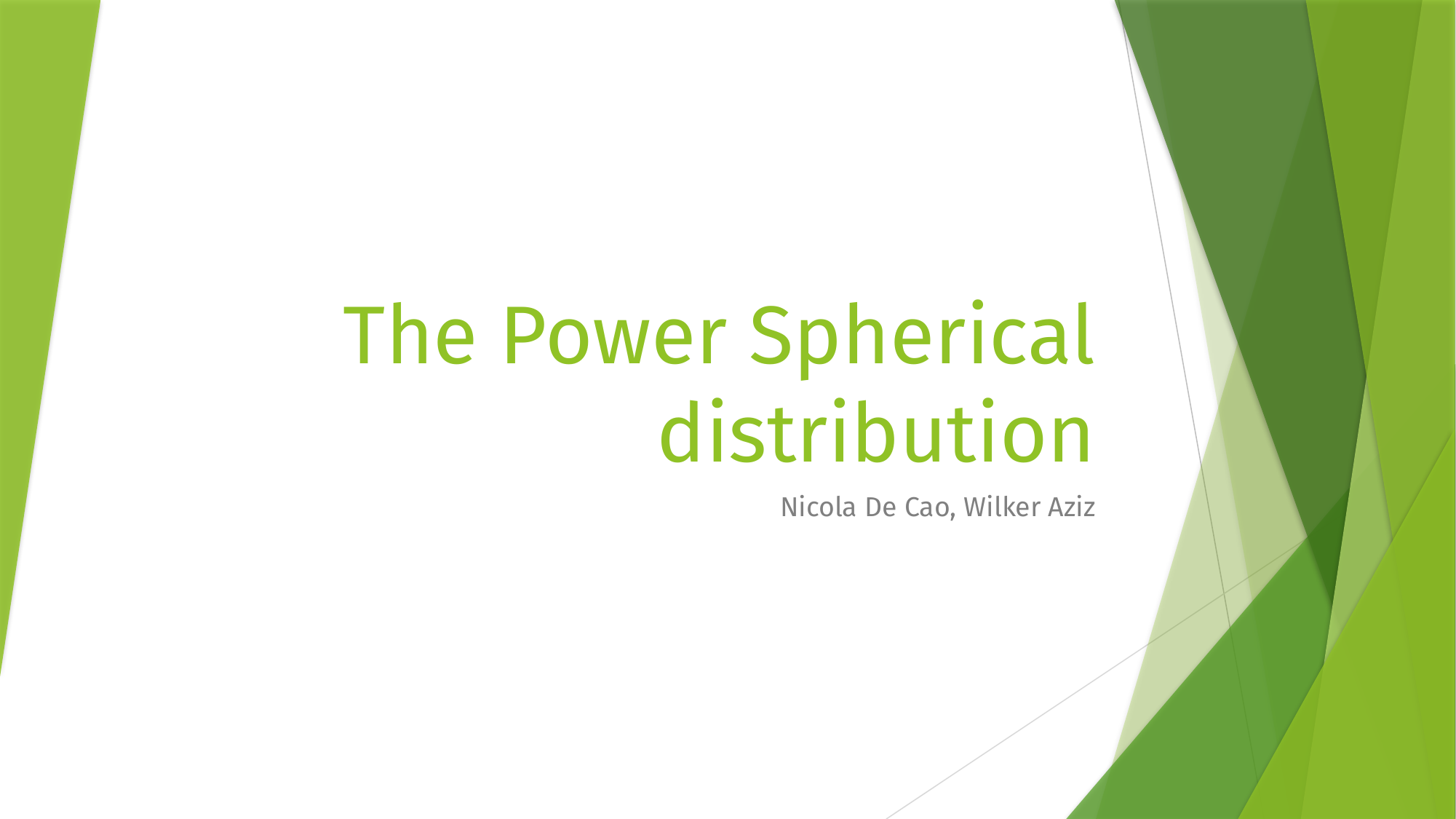

# The Power Spherical distribution
Nicola De Cao, Wilker Aziz